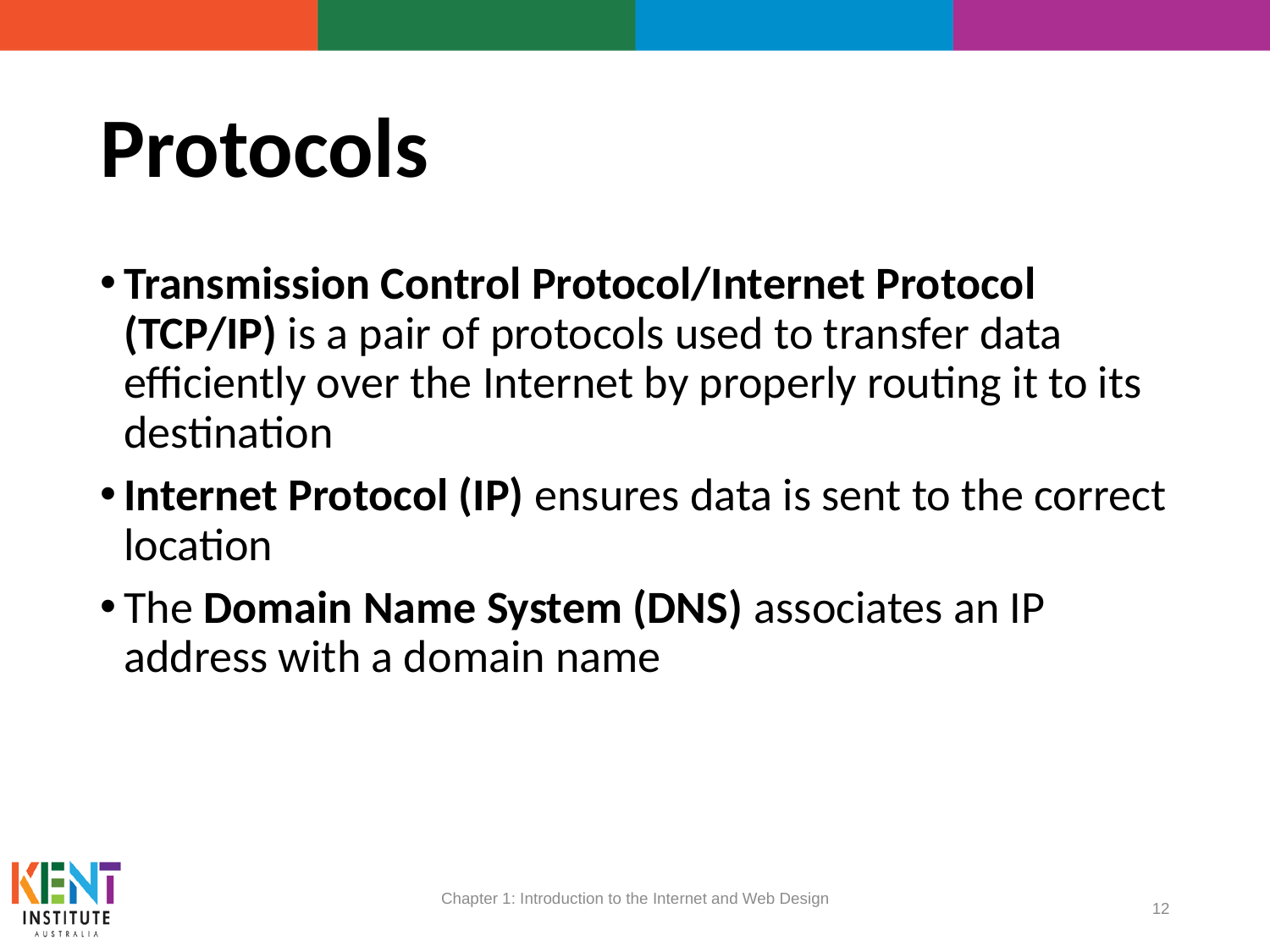

# Protocols
Transmission Control Protocol/Internet Protocol (TCP/IP) is a pair of protocols used to transfer data efficiently over the Internet by properly routing it to its destination
Internet Protocol (IP) ensures data is sent to the correct location
The Domain Name System (DNS) associates an IP address with a domain name
Chapter 1: Introduction to the Internet and Web Design

12